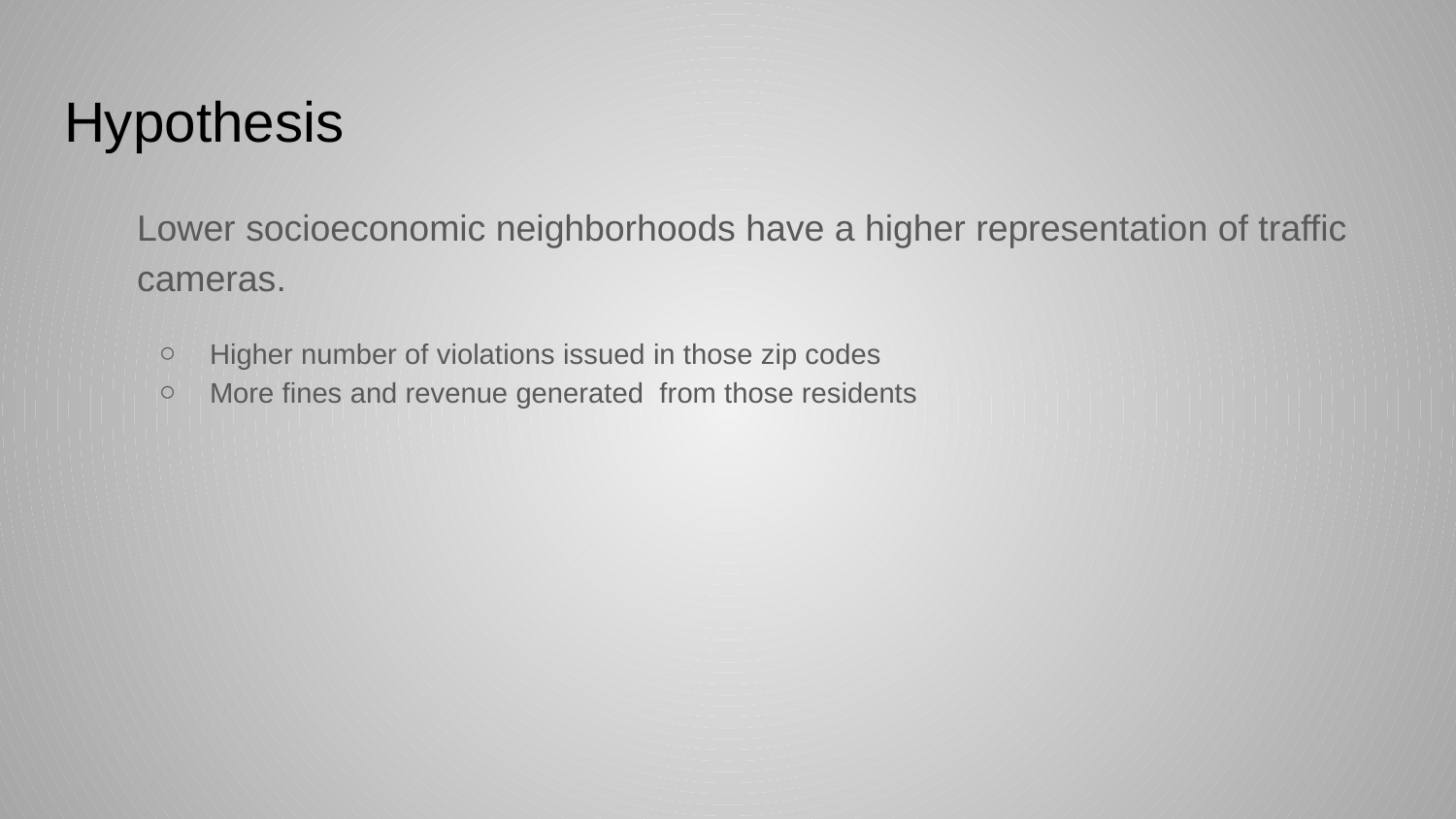

# Hypothesis
Lower socioeconomic neighborhoods have a higher representation of traffic cameras.
Higher number of violations issued in those zip codes
More fines and revenue generated  from those residents